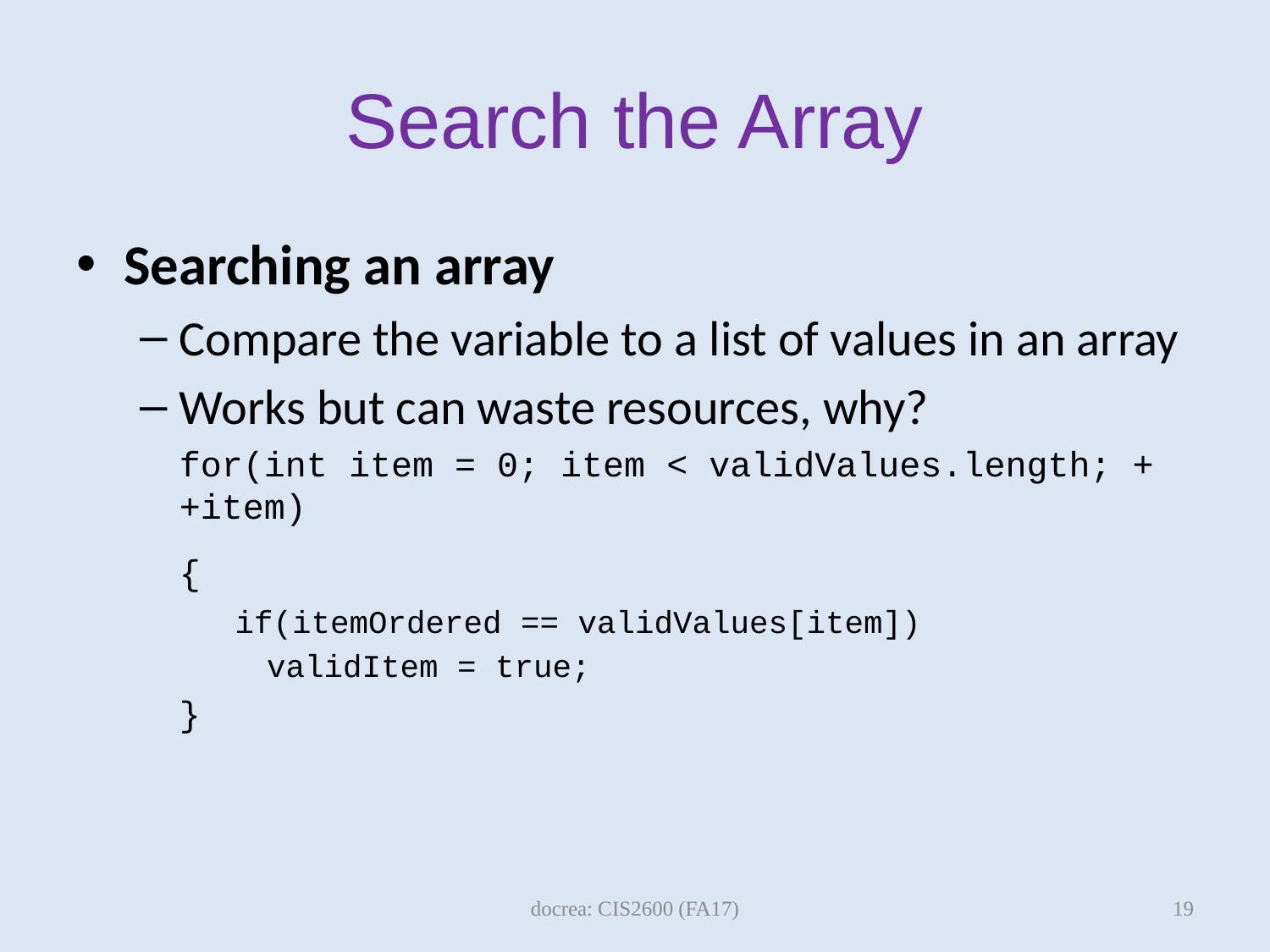

# Search the Array
Searching an array
Compare the variable to a list of values in an array
Works but can waste resources, why?
	for(int item = 0; item < validValues.length; ++item)
	{
	if(itemOrdered == validValues[item])
validItem = true;
	}

19
docrea: CIS2600 (FA17)